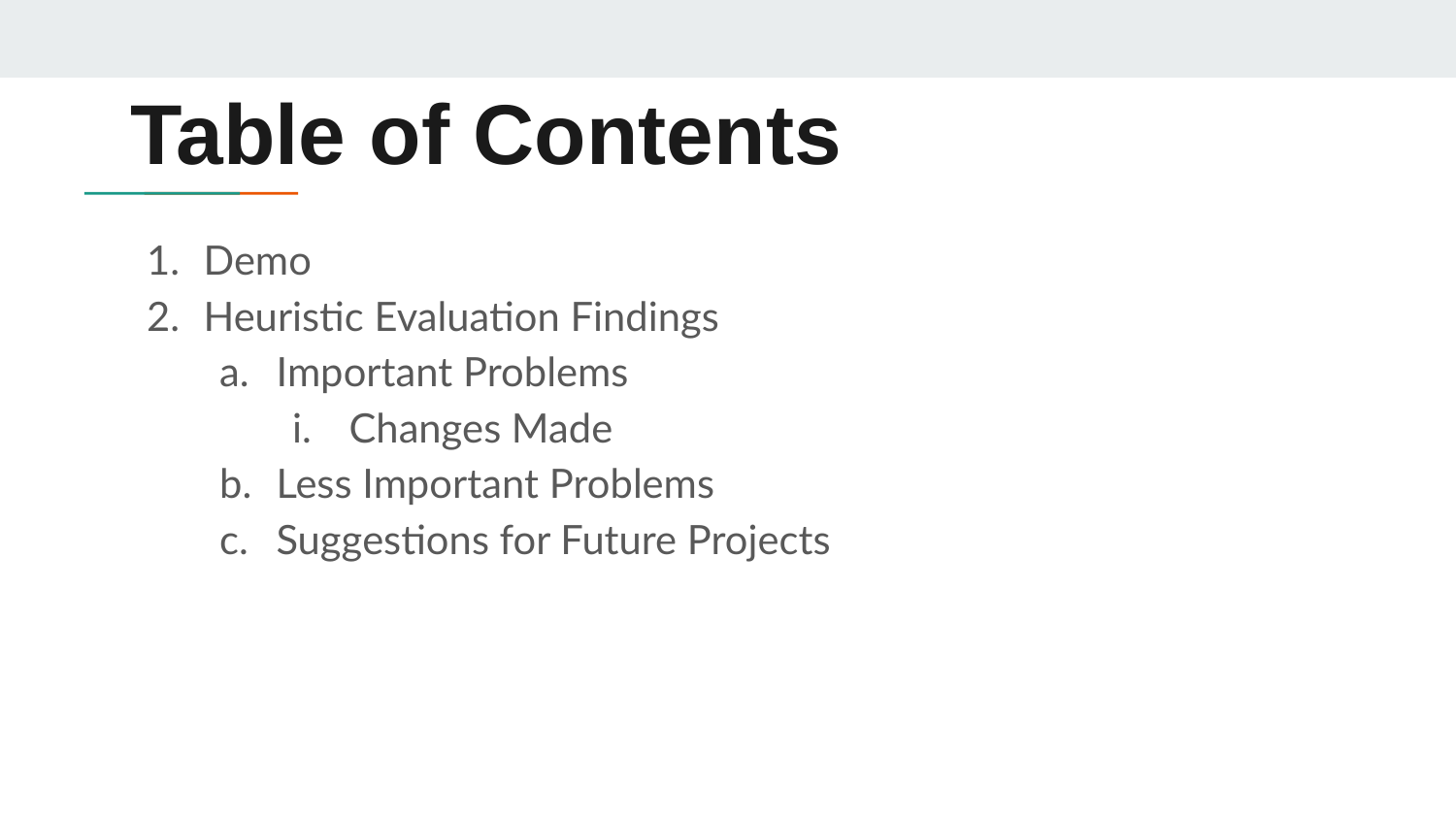

# Table of Contents
Demo
Heuristic Evaluation Findings
Important Problems
Changes Made
Less Important Problems
Suggestions for Future Projects